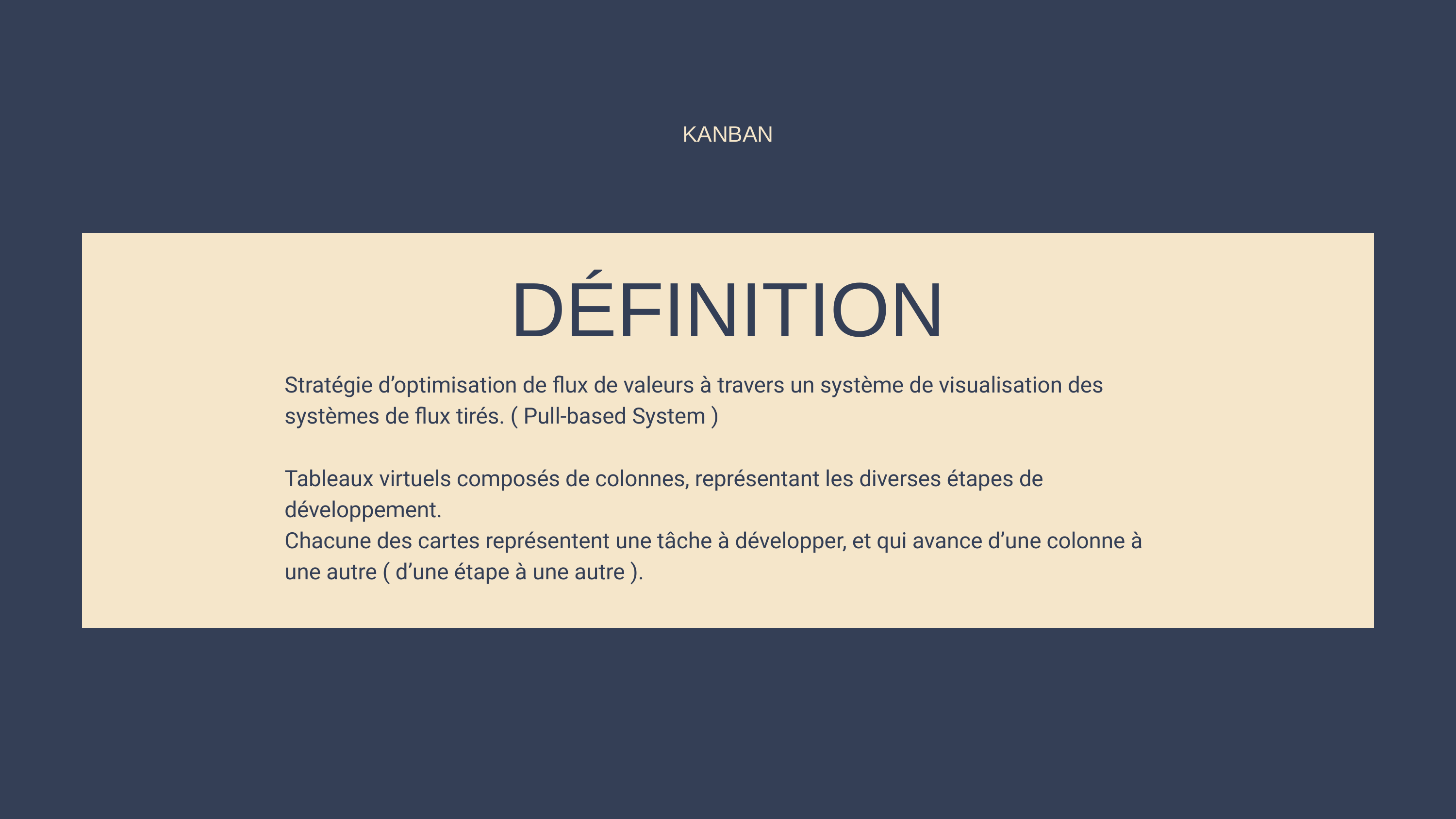

KANBAN

DÉFINITION
Stratégie d’optimisation de flux de valeurs à travers un système de visualisation des systèmes de flux tirés. ( Pull-based System )

Tableaux virtuels composés de colonnes, représentant les diverses étapes de développement.
Chacune des cartes représentent une tâche à développer, et qui avance d’une colonne à une autre ( d’une étape à une autre ).